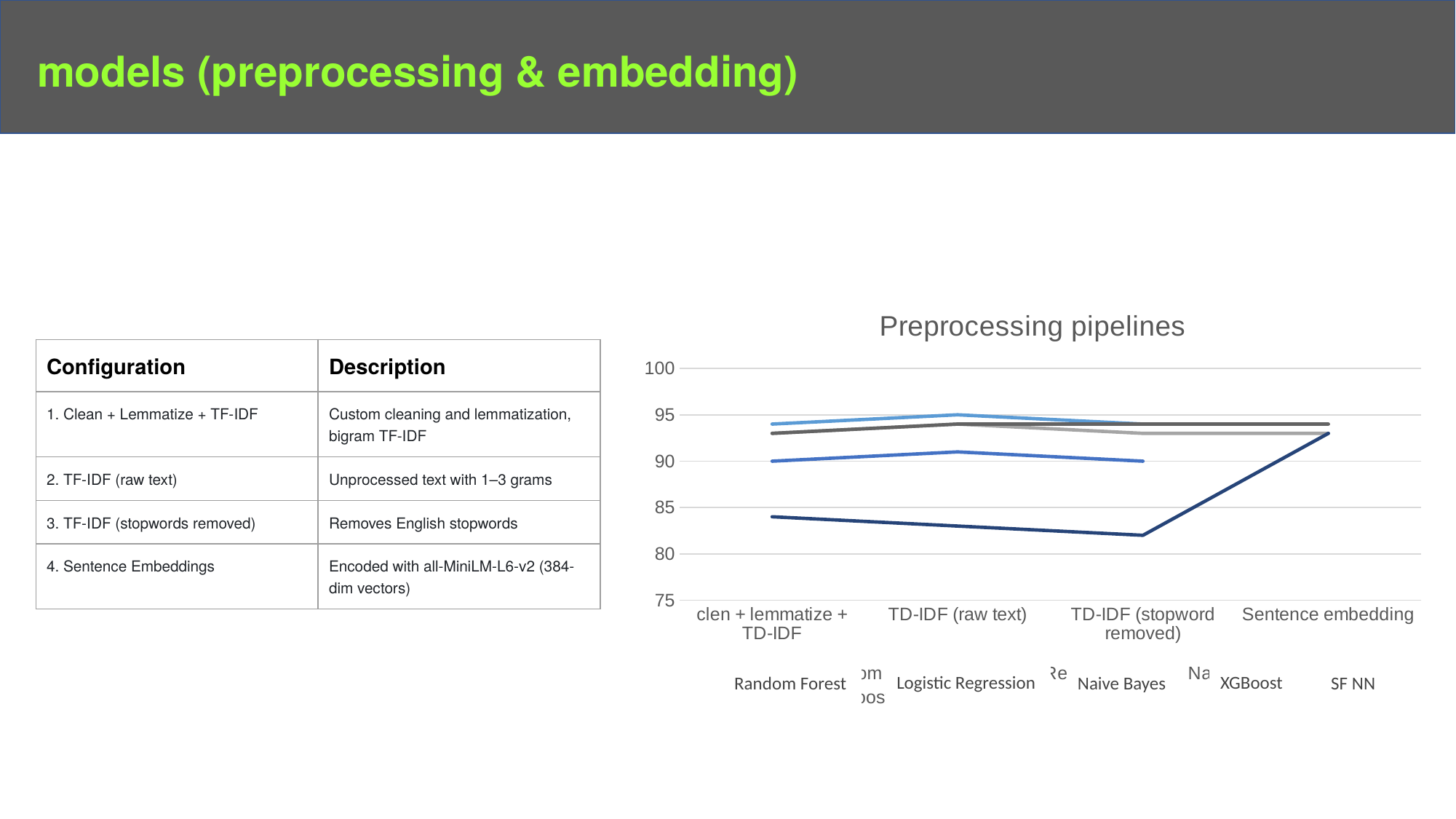

models (preprocessing & embedding)

### Chart: Preprocessing pipelines

| Category | Random Forest | Linear Regression | Naive Bayes | XG Boost | SF NN |
|---|---|---|---|---|---|
| clen + lemmatize + TD-IDF | 90.0 | 93.0 | 94.0 | 84.0 | 93.0 |
| TD-IDF (raw text) | 91.0 | 94.0 | 95.0 | 83.0 | 94.0 |
| TD-IDF (stopword removed) | 90.0 | 93.0 | 94.0 | 82.0 | 94.0 |
| Sentence embedding | None | 93.0 | None | 93.0 | 94.0 |
| Configuration | Description |
| --- | --- |
| 1. Clean + Lemmatize + TF-IDF | Custom cleaning and lemmatization, bigram TF-IDF |
| 2. TF-IDF (raw text) | Unprocessed text with 1–3 grams |
| 3. TF-IDF (stopwords removed) | Removes English stopwords |
| 4. Sentence Embeddings | Encoded with all-MiniLM-L6-v2 (384-dim vectors) |
Logistic Regression
Logistic Regression
XGBoost
SF NN
Random Forest
Naive Bayes